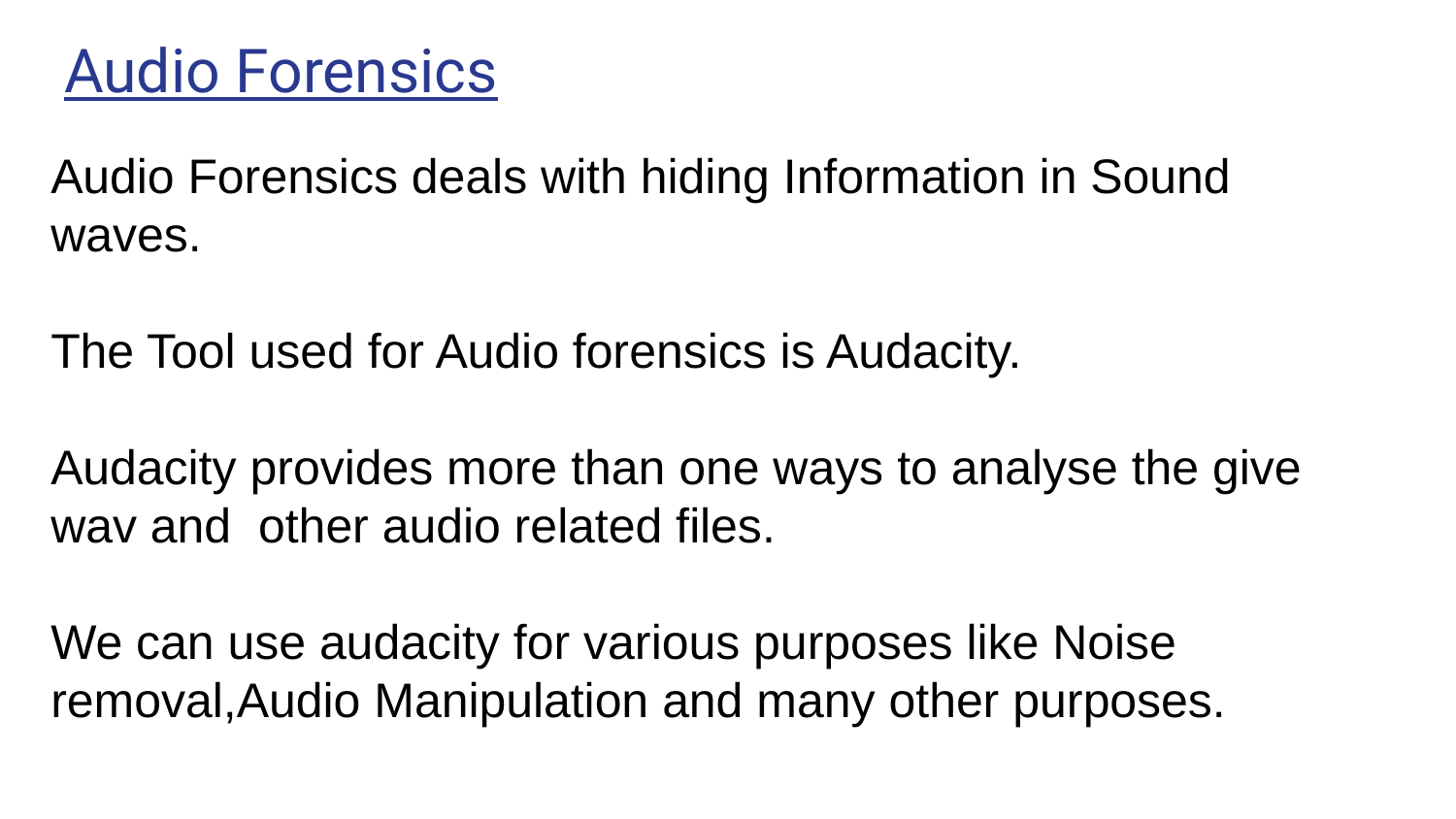

# Audio Forensics

Audio Forensics deals with hiding Information in Sound waves.

The Tool used for Audio forensics is Audacity.

Audacity provides more than one ways to analyse the give wav and  other audio related files.

We can use audacity for various purposes like Noise removal,Audio Manipulation and many other purposes.